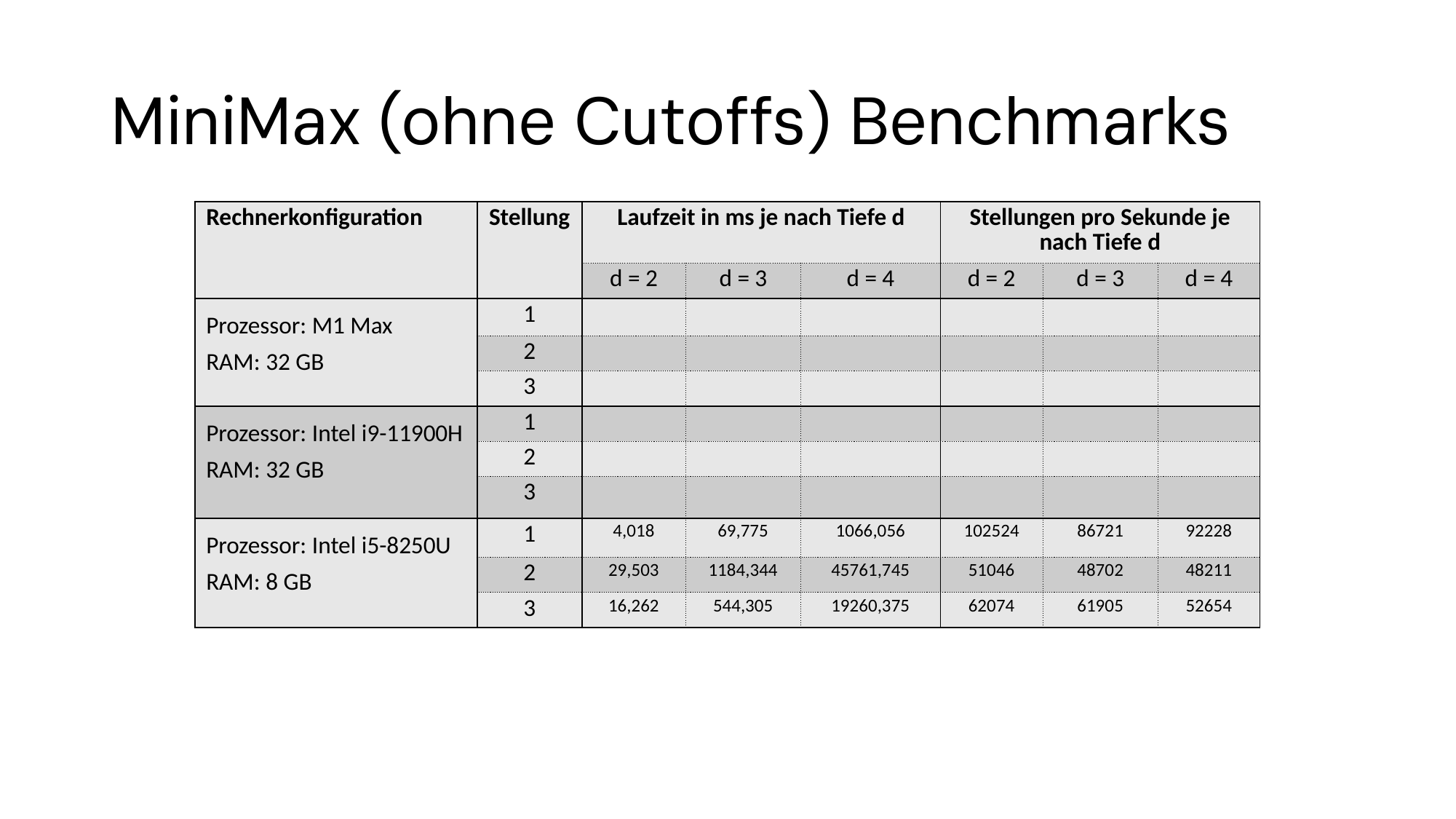

# MiniMax (ohne Cutoffs) Benchmarks
| Rechnerkonfiguration | Stellung | Laufzeit in ms je nach Tiefe d |  |  | Stellungen pro Sekunde je nach Tiefe d |  |  |
| --- | --- | --- | --- | --- | --- | --- | --- |
|  |  | d = 2 | d = 3 | d = 4 | d = 2 | d = 3 | d = 4 |
| Prozessor: M1 Max RAM: 32 GB | 1 |  |  |  |  |  |  |
|  | 2 |  |  |  |  |  |  |
|  | 3 |  |  |  |  |  |  |
| Prozessor: Intel i9-11900H RAM: 32 GB | 1 |  |  |  |  |  |  |
|  | 2 |  |  |  |  |  |  |
|  | 3 |  |  |  |  |  |  |
| Prozessor: Intel i5-8250U RAM: 8 GB | 1 | 4,018 | 69,775 | 1066,056 | 102524 | 86721 | 92228 |
|  | 2 | 29,503 | 1184,344 | 45761,745 | 51046 | 48702 | 48211 |
|  | 3 | 16,262 | 544,305 | 19260,375 | 62074 | 61905 | 52654 |